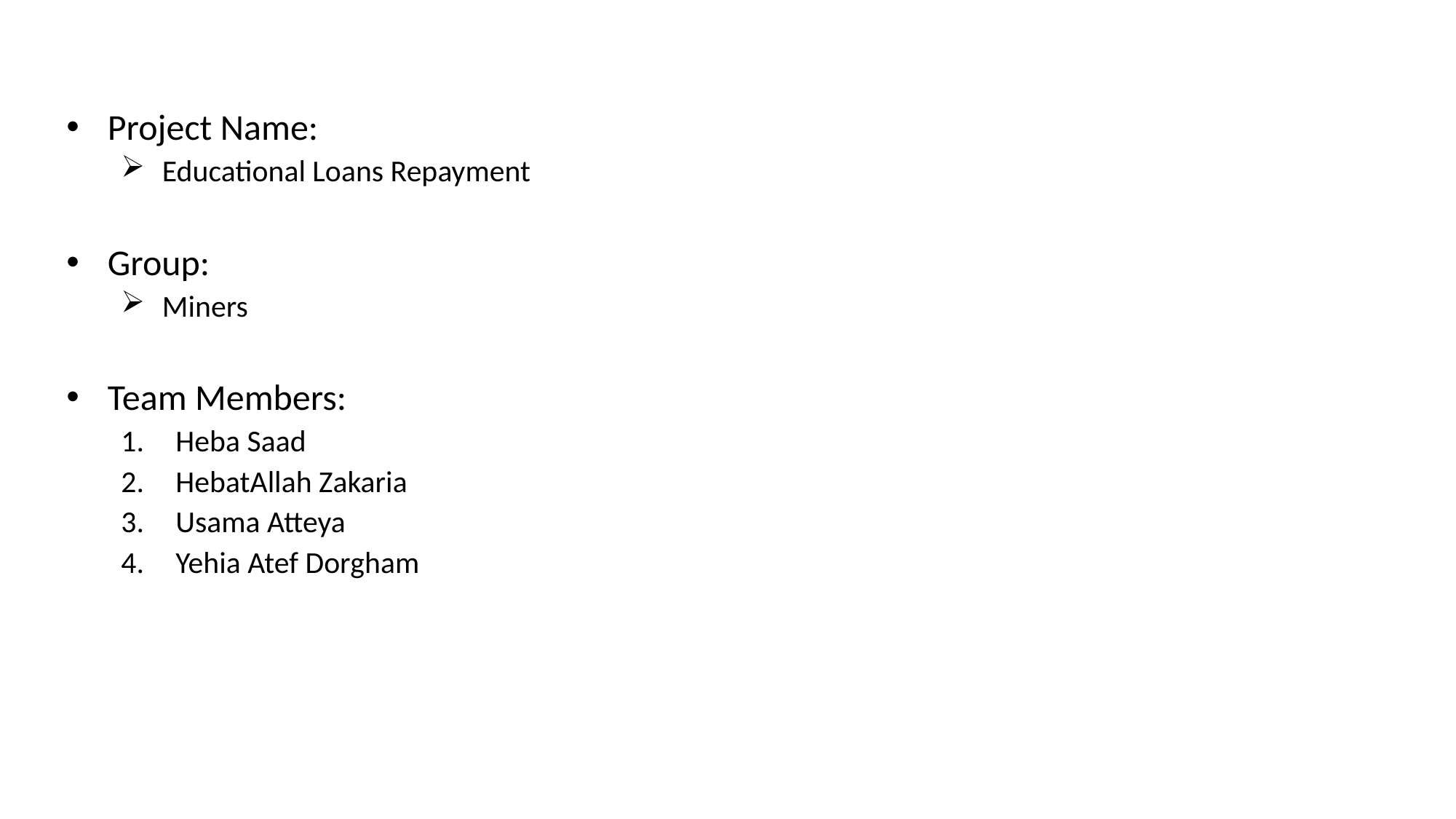

Project Name:
Educational Loans Repayment

Group:
Miners

Team Members:
Heba Saad
HebatAllah Zakaria
Usama Atteya
Yehia Atef Dorgham